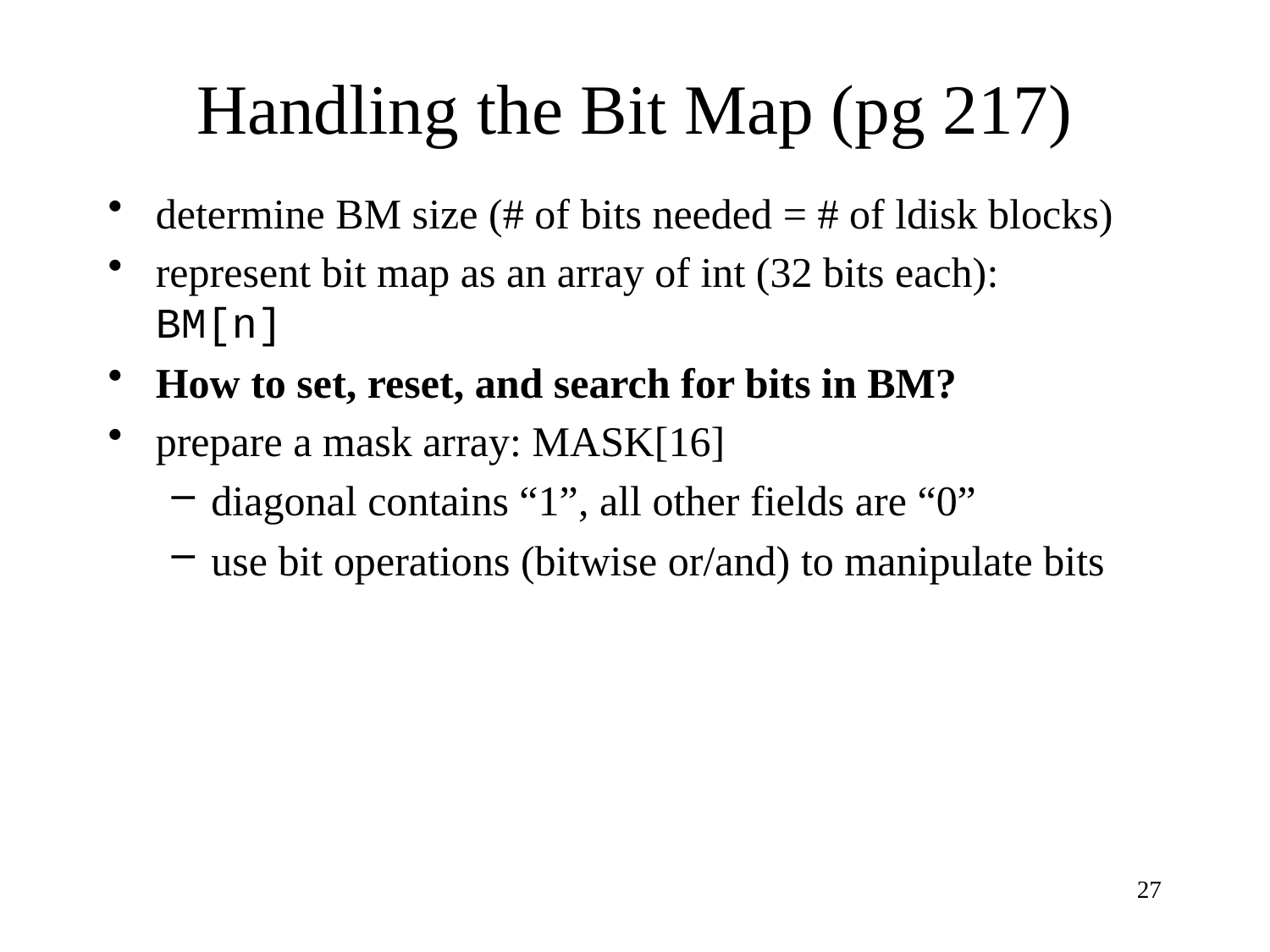

# Handling the Bit Map (pg 217)
determine BM size (# of bits needed = # of ldisk blocks)
represent bit map as an array of int (32 bits each): BM[n]
How to set, reset, and search for bits in BM?
prepare a mask array: MASK[16]
diagonal contains “1”, all other fields are “0”
use bit operations (bitwise or/and) to manipulate bits
27